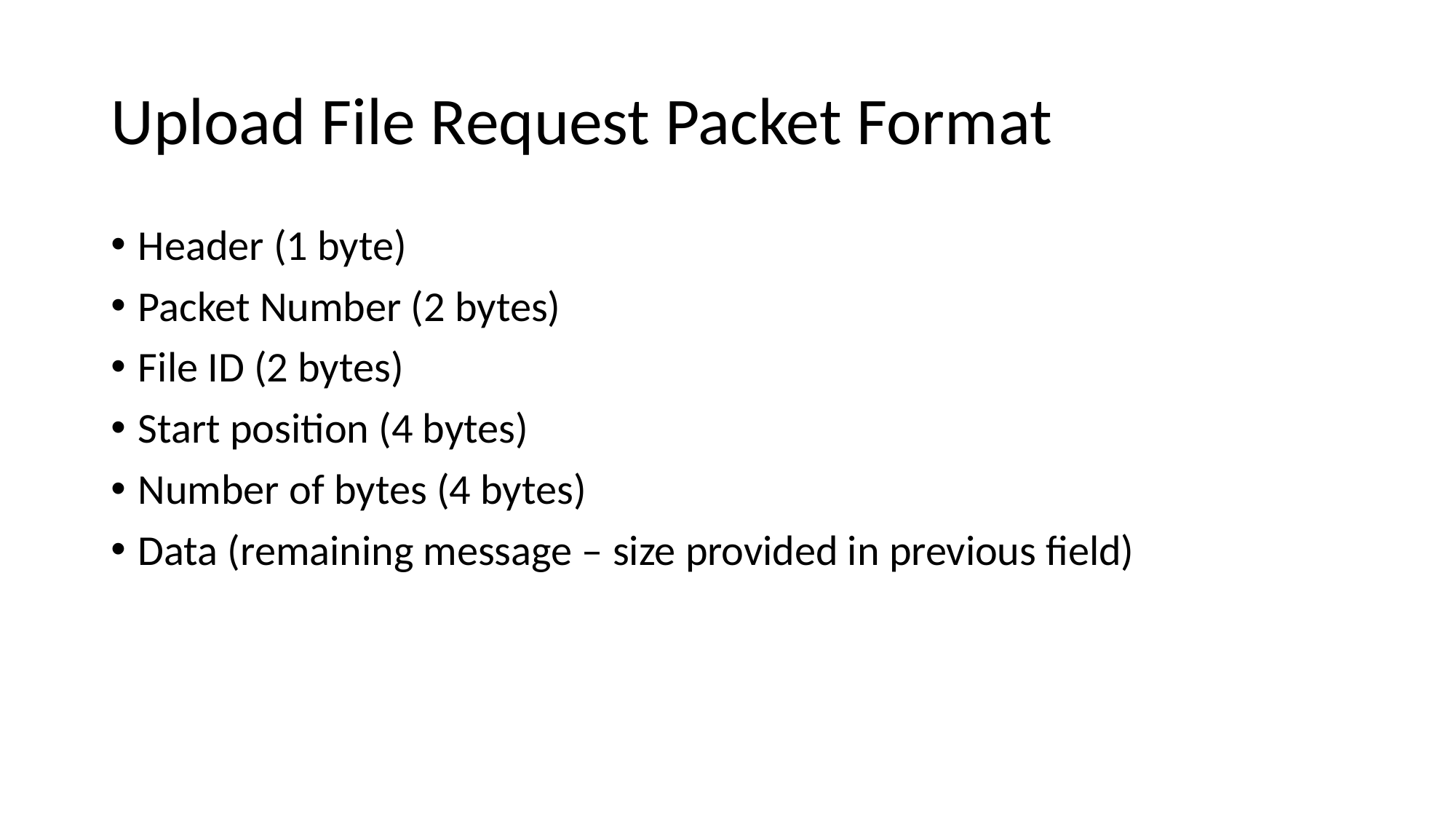

# Upload File Request Packet Format
Header (1 byte)
Packet Number (2 bytes)
File ID (2 bytes)
Start position (4 bytes)
Number of bytes (4 bytes)
Data (remaining message – size provided in previous field)